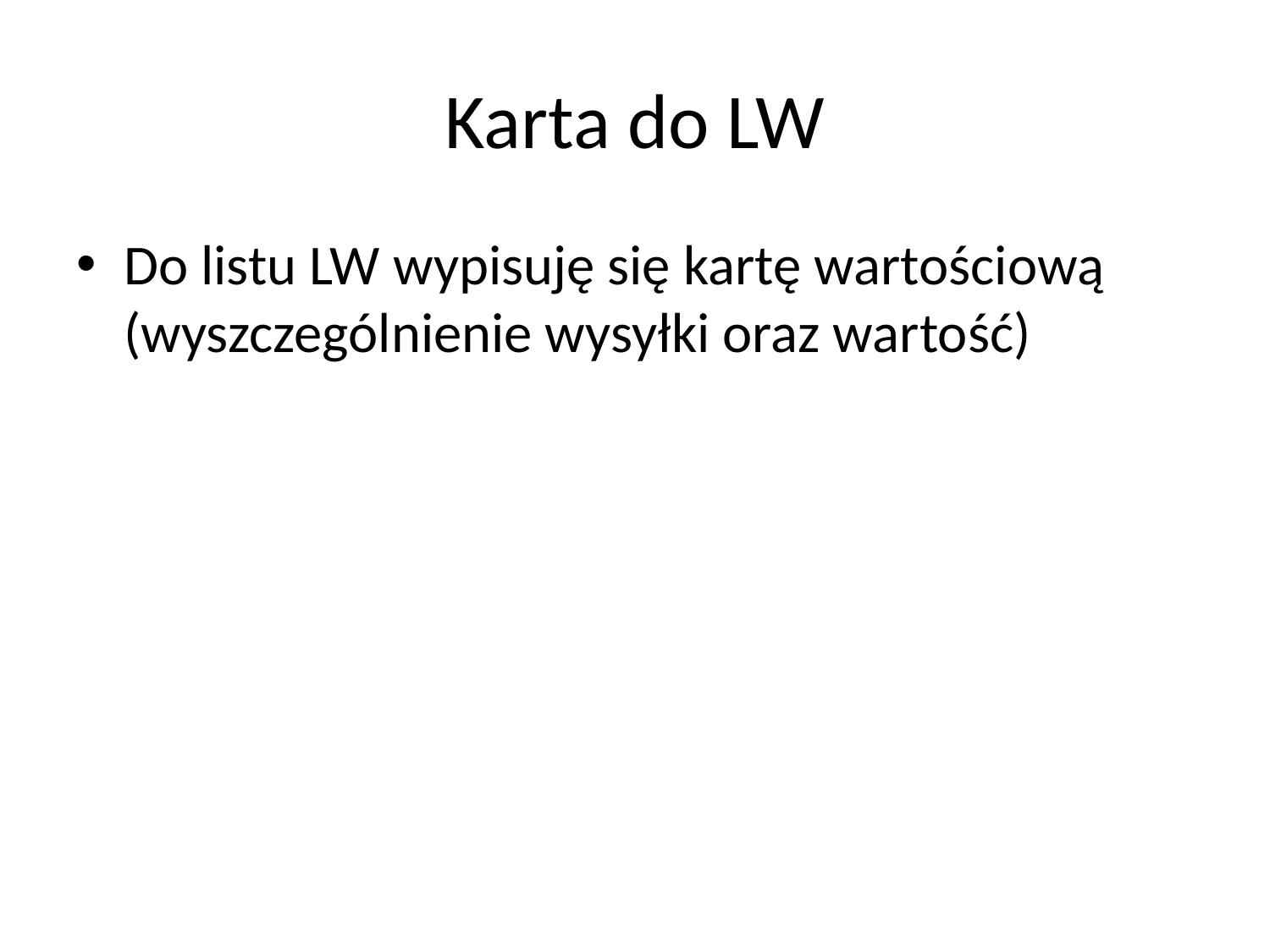

# Karta do LW
Do listu LW wypisuję się kartę wartościową (wyszczególnienie wysyłki oraz wartość)